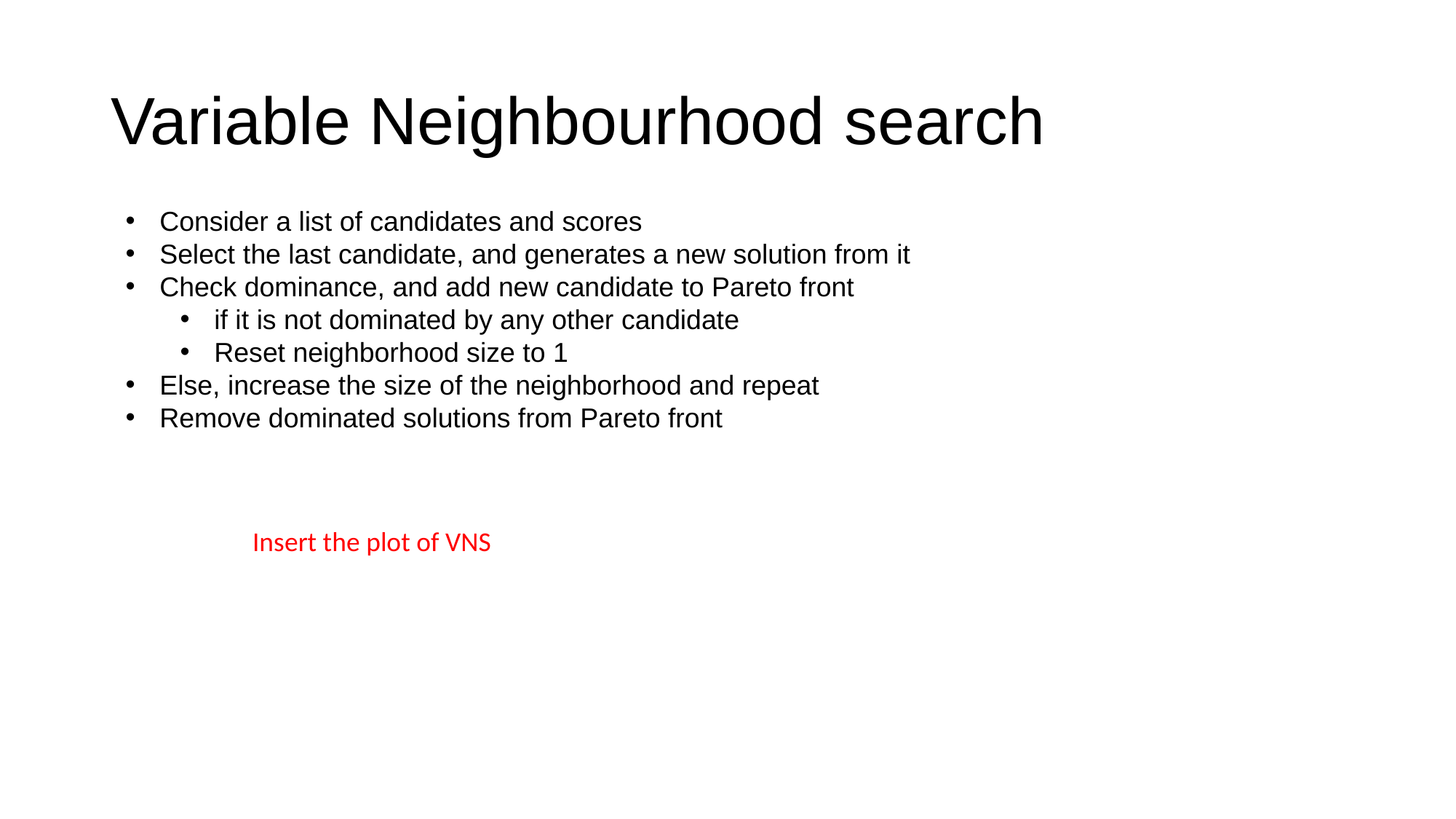

# Variable Neighbourhood search
Consider a list of candidates and scores
Select the last candidate, and generates a new solution from it
Check dominance, and add new candidate to Pareto front
if it is not dominated by any other candidate
Reset neighborhood size to 1
Else, increase the size of the neighborhood and repeat
Remove dominated solutions from Pareto front
Insert the plot of VNS